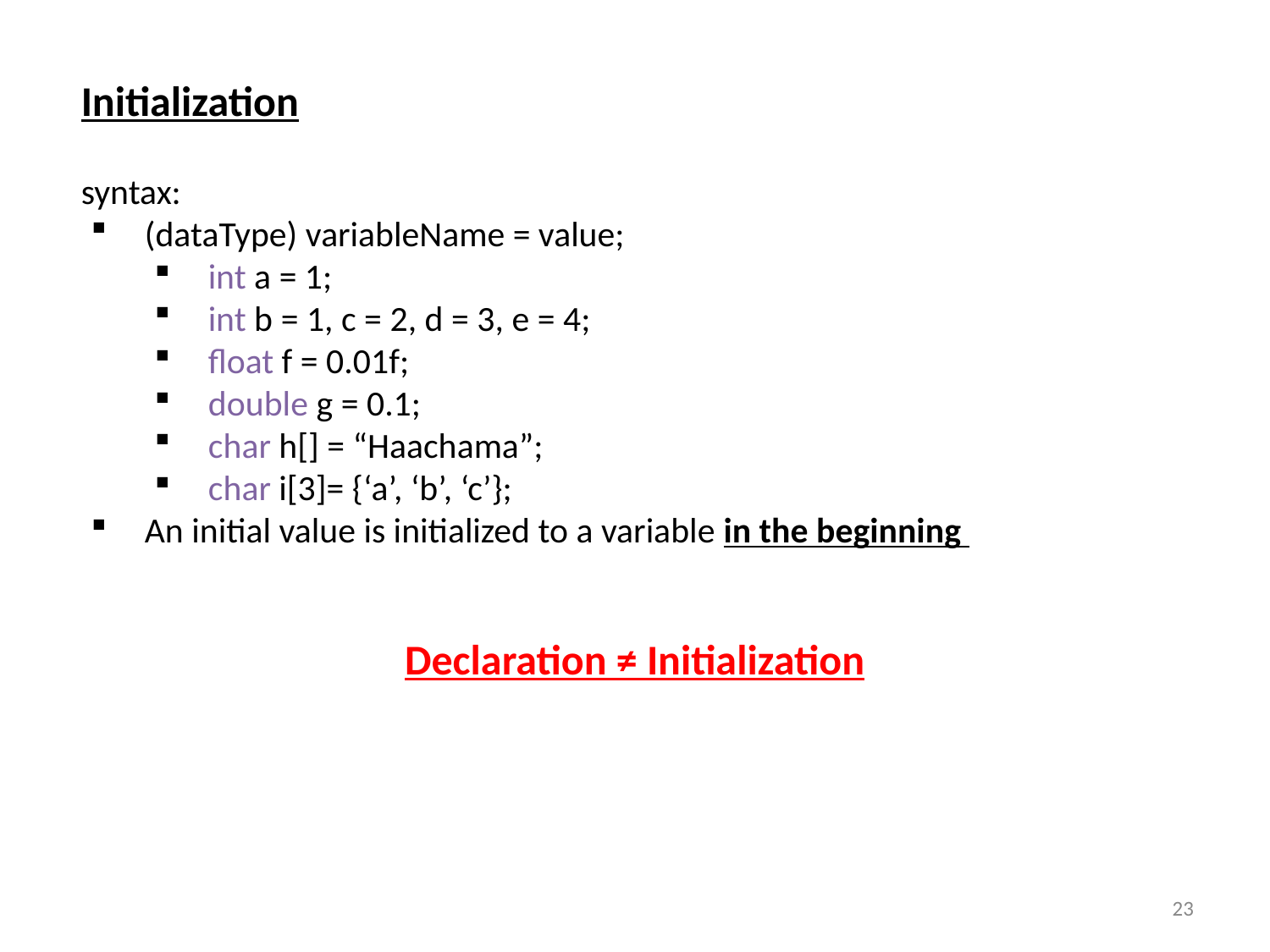

Initialization
syntax:
(dataType) variableName = value;
int a = 1;
int b = 1, c = 2, d = 3, e = 4;
float f = 0.01f;
double g = 0.1;
char h[] = “Haachama”;
char i[3]= {‘a’, ‘b’, ‘c’};
An initial value is initialized to a variable in the beginning
Declaration ≠ Initialization
23